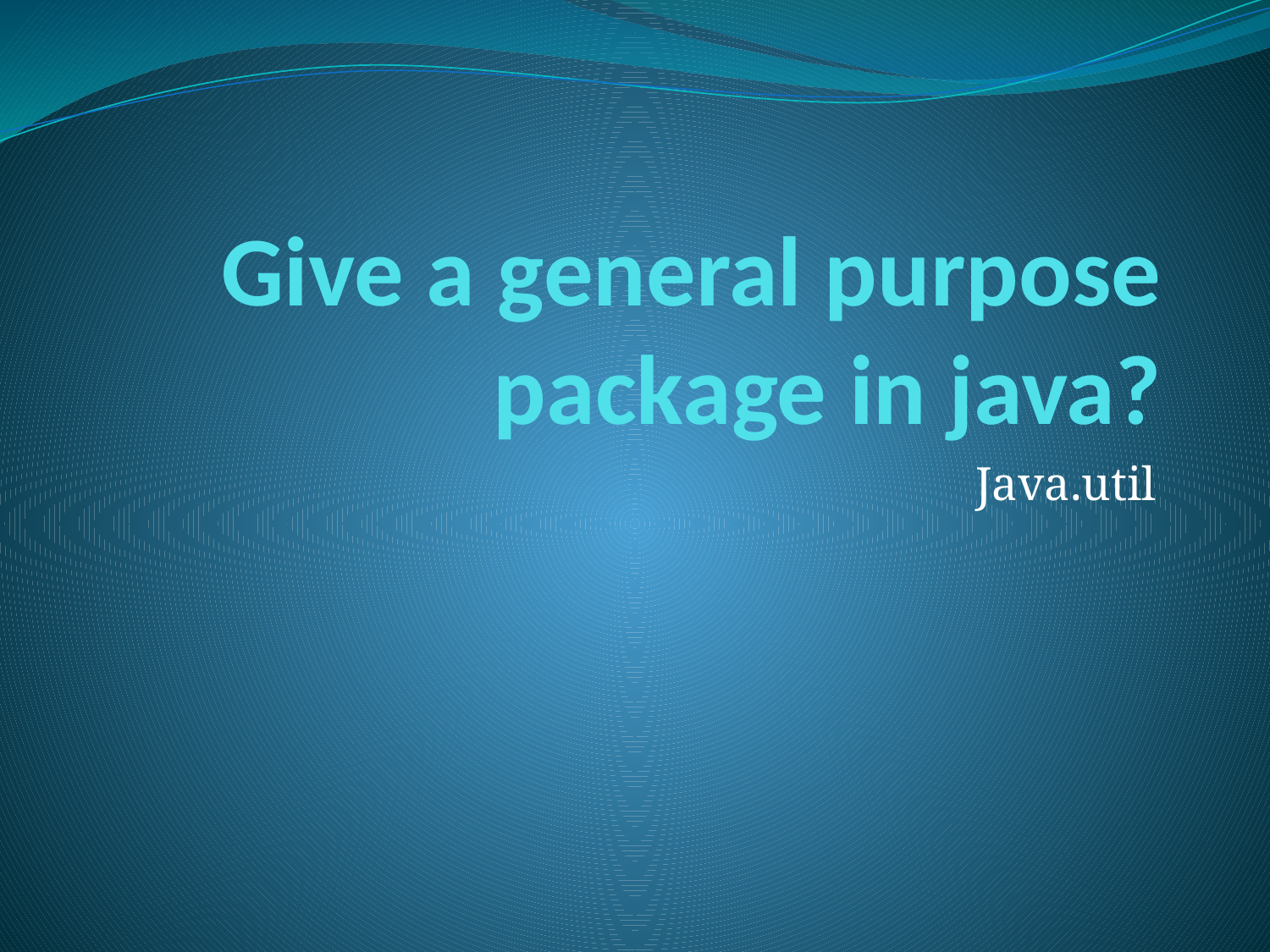

# Give a general purpose package in java?
Java.util